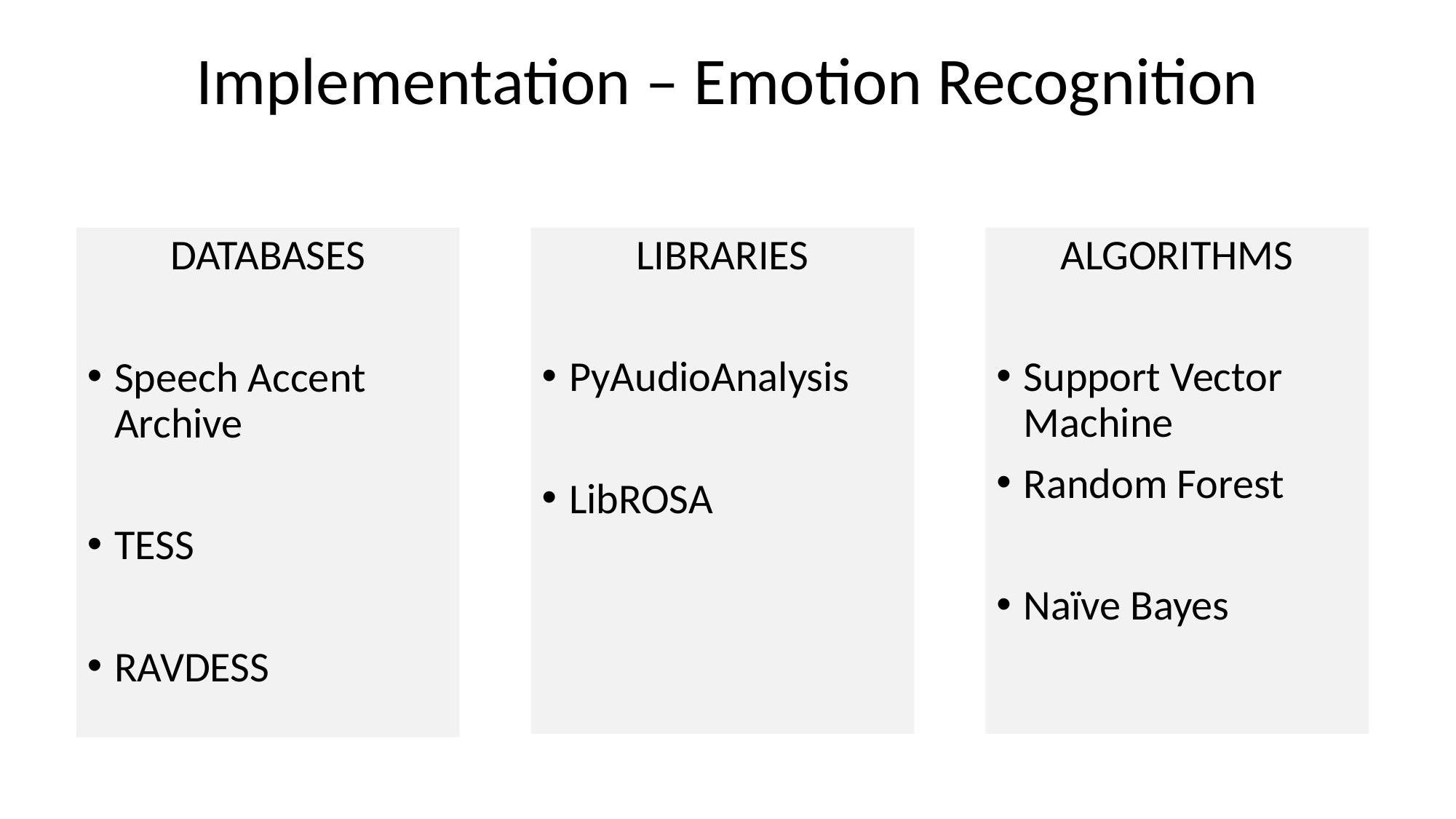

# Implementation – Emotion Recognition
LIBRARIES

PyAudioAnalysis

LibROSA
ALGORITHMS

Support Vector Machine
Random Forest

Naïve Bayes

DATABASES

Speech Accent Archive

TESS

RAVDESS